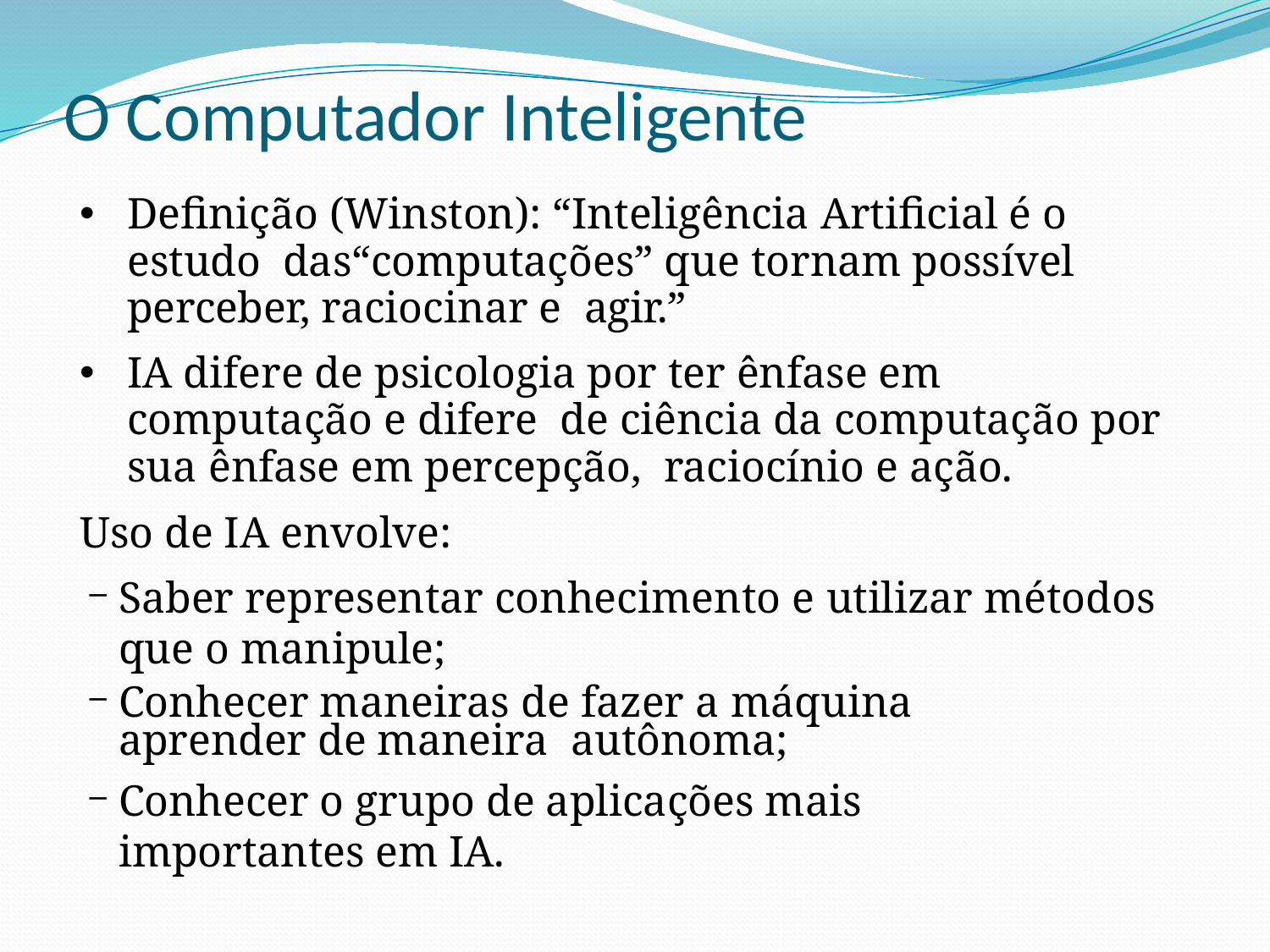

# O Computador Inteligente
Definição (Winston): “Inteligência Artificial é o estudo  das“computações” que tornam possível perceber, raciocinar e  agir.”
IA difere de psicologia por ter ênfase em computação e difere  de ciência da computação por sua ênfase em percepção,  raciocínio e ação.
Uso de IA envolve:
Saber representar conhecimento e utilizar métodos que o manipule;
Conhecer maneiras de fazer a máquina aprender de maneira  autônoma;
Conhecer o grupo de aplicações mais importantes em IA.